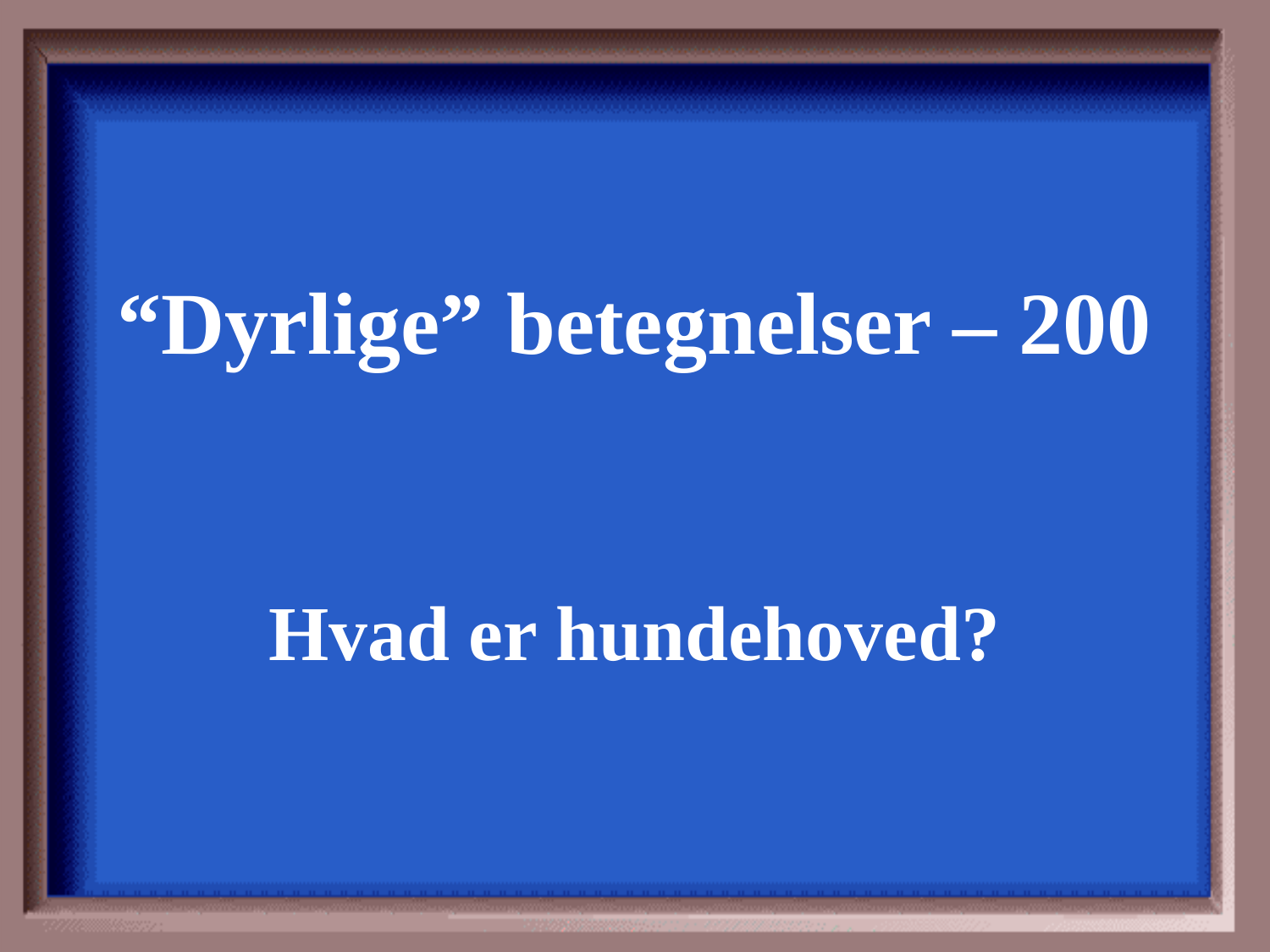

“Dyrlige” betegnelser – 200
Hvad er hundehoved?